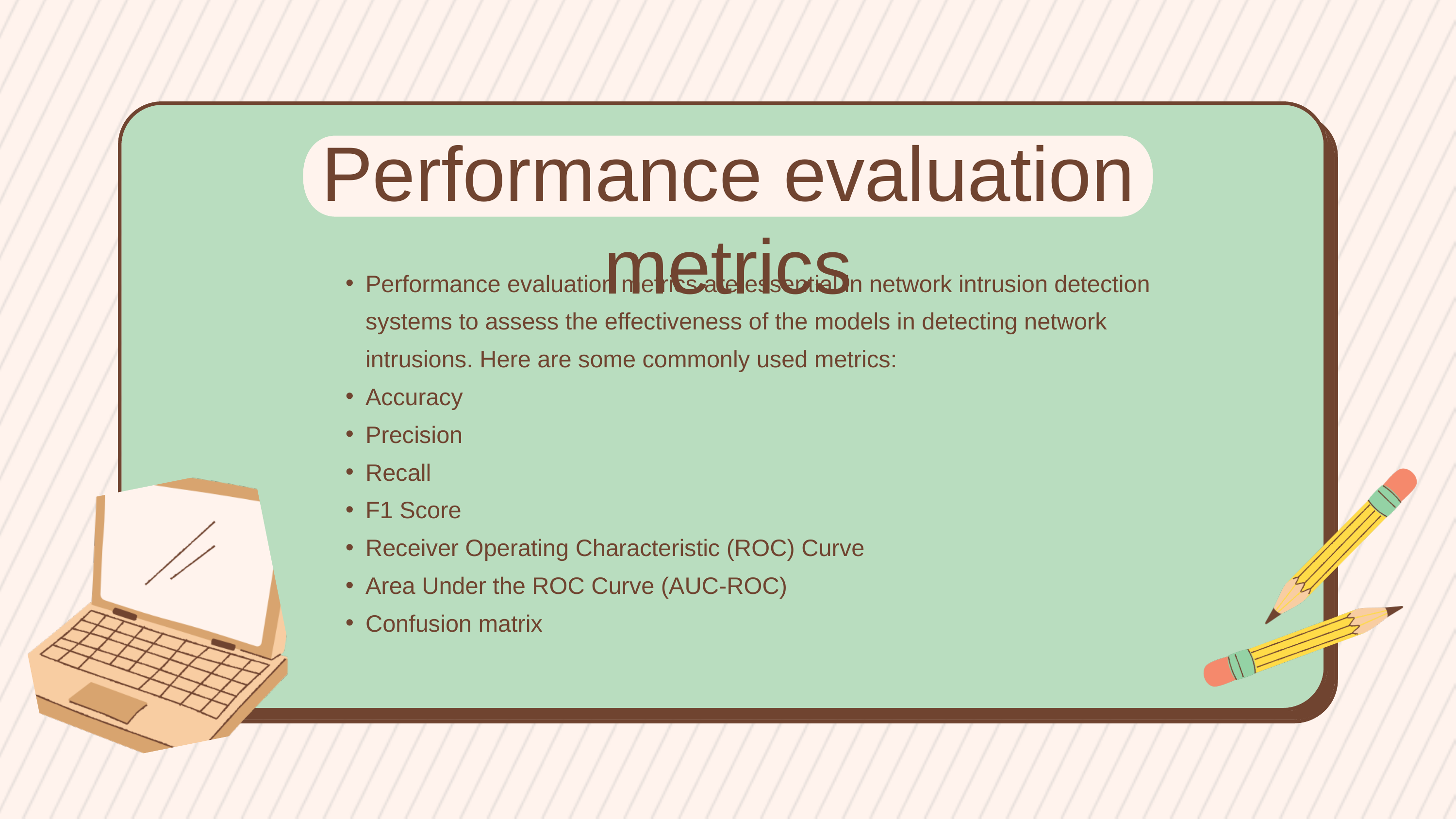

Performance evaluation metrics

Performance evaluation metrics are essential in network intrusion detection systems to assess the effectiveness of the models in detecting network intrusions. Here are some commonly used metrics:
Accuracy
Precision
Recall
F1 Score
Receiver Operating Characteristic (ROC) Curve
Area Under the ROC Curve (AUC-ROC)
Confusion matrix